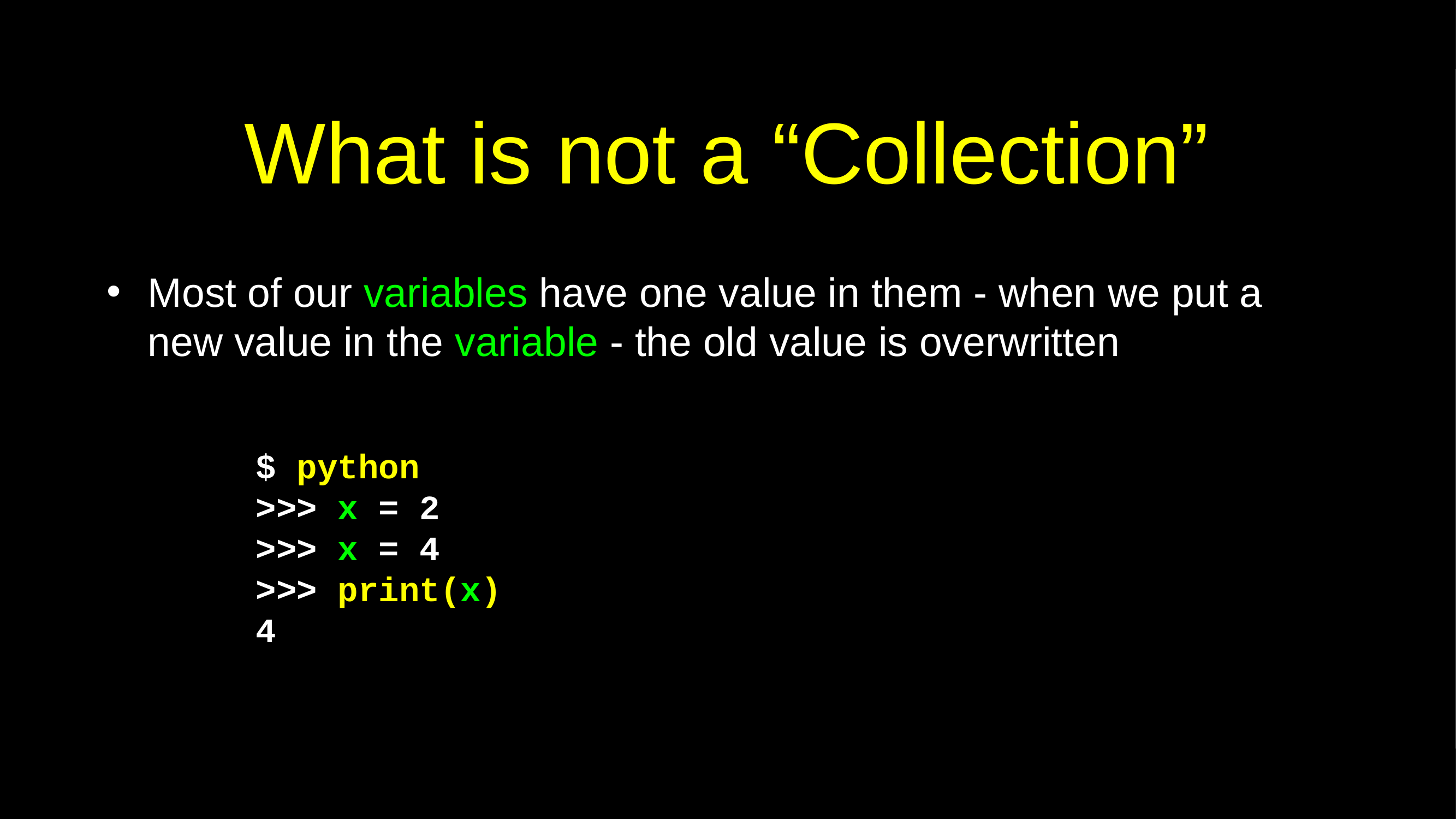

# What is not a “Collection”
Most of our variables have one value in them - when we put a new value in the variable - the old value is overwritten
$ python
>>> x = 2
>>> x = 4
>>> print(x)
4